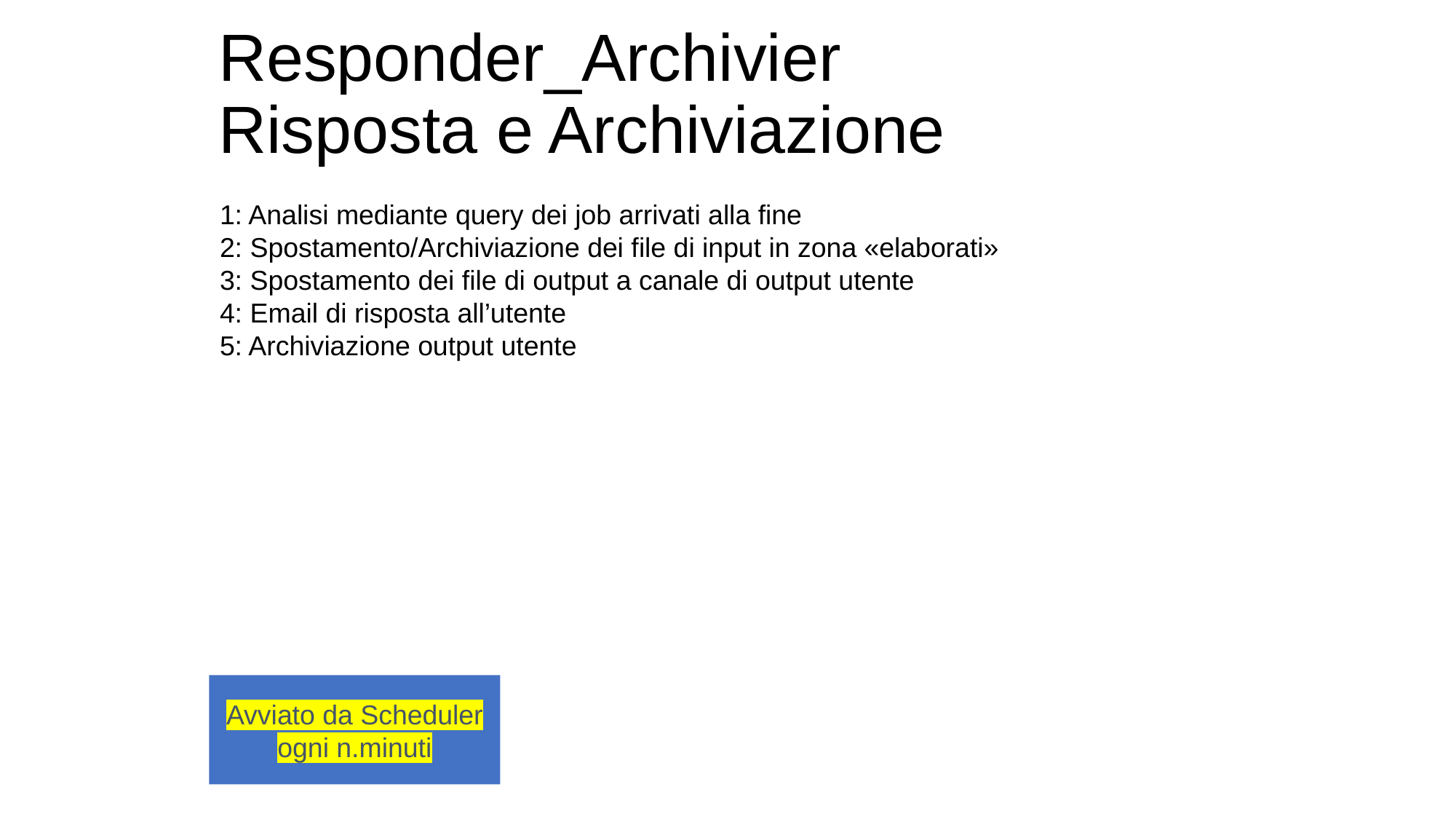

# Responder_Archivier Risposta e Archiviazione
1: Analisi mediante query dei job arrivati alla fine
2: Spostamento/Archiviazione dei file di input in zona «elaborati»
3: Spostamento dei file di output a canale di output utente
4: Email di risposta all’utente
5: Archiviazione output utente
Avviato da Scheduler ogni n.minuti